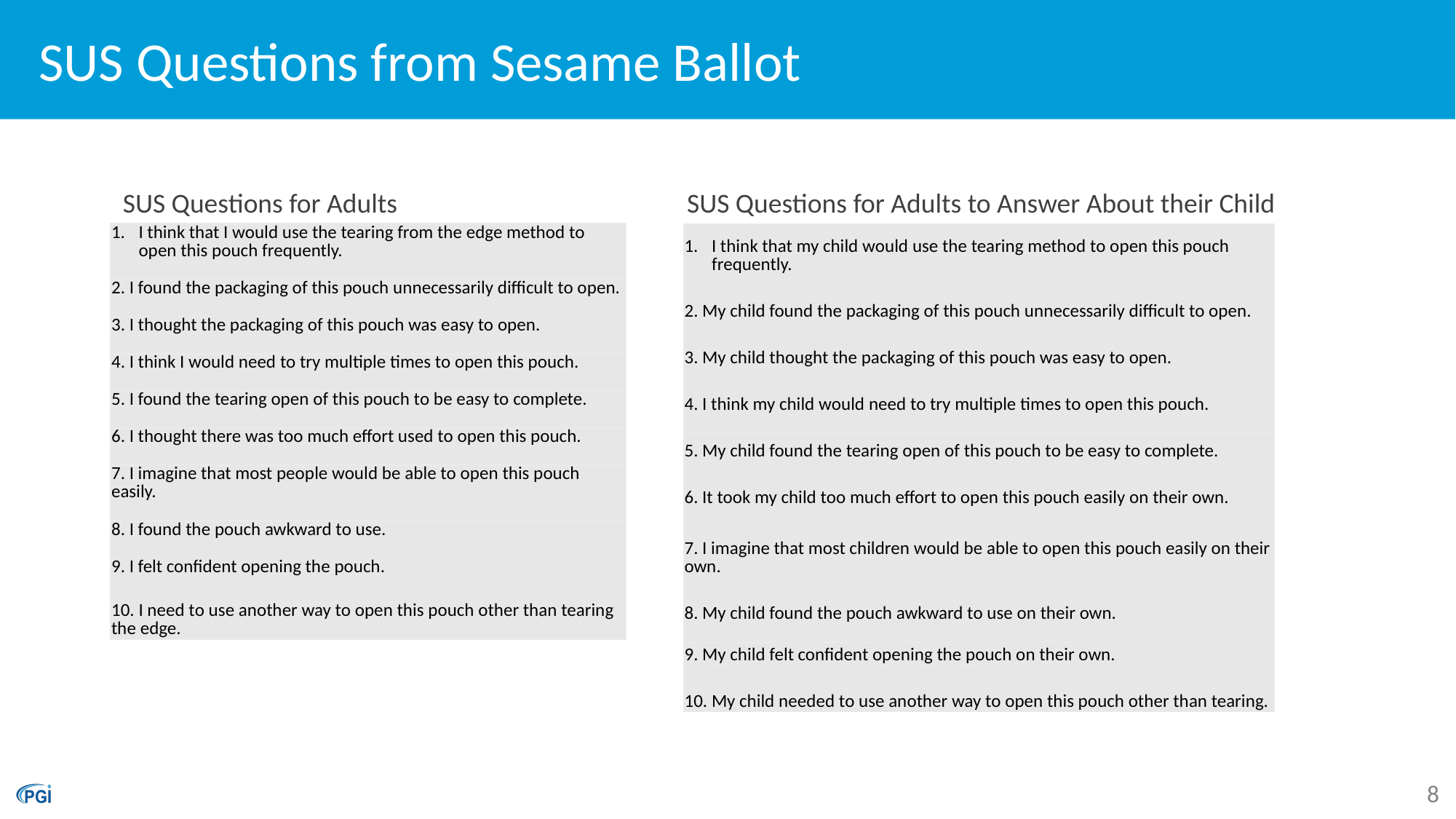

# SUS Questions from Sesame Ballot
SUS Questions for Adults
SUS Questions for Adults to Answer About their Child
| I think that I would use the tearing from the edge method to open this pouch frequently. |
| --- |
| 2. I found the packaging of this pouch unnecessarily difficult to open. |
| 3. I thought the packaging of this pouch was easy to open. |
| 4. I think I would need to try multiple times to open this pouch. |
| 5. I found the tearing open of this pouch to be easy to complete. |
| 6. I thought there was too much effort used to open this pouch. |
| 7. I imagine that most people would be able to open this pouch easily. |
| 8. I found the pouch awkward to use. |
| 9. I felt confident opening the pouch. |
| 10. I need to use another way to open this pouch other than tearing the edge. |
| I think that my child would use the tearing method to open this pouch frequently. |
| --- |
| 2. My child found the packaging of this pouch unnecessarily difficult to open. |
| 3. My child thought the packaging of this pouch was easy to open. |
| 4. I think my child would need to try multiple times to open this pouch. |
| 5. My child found the tearing open of this pouch to be easy to complete. |
| 6. It took my child too much effort to open this pouch easily on their own. |
| 7. I imagine that most children would be able to open this pouch easily on their own. |
| 8. My child found the pouch awkward to use on their own. |
| 9. My child felt confident opening the pouch on their own. |
| 10. My child needed to use another way to open this pouch other than tearing. |
8